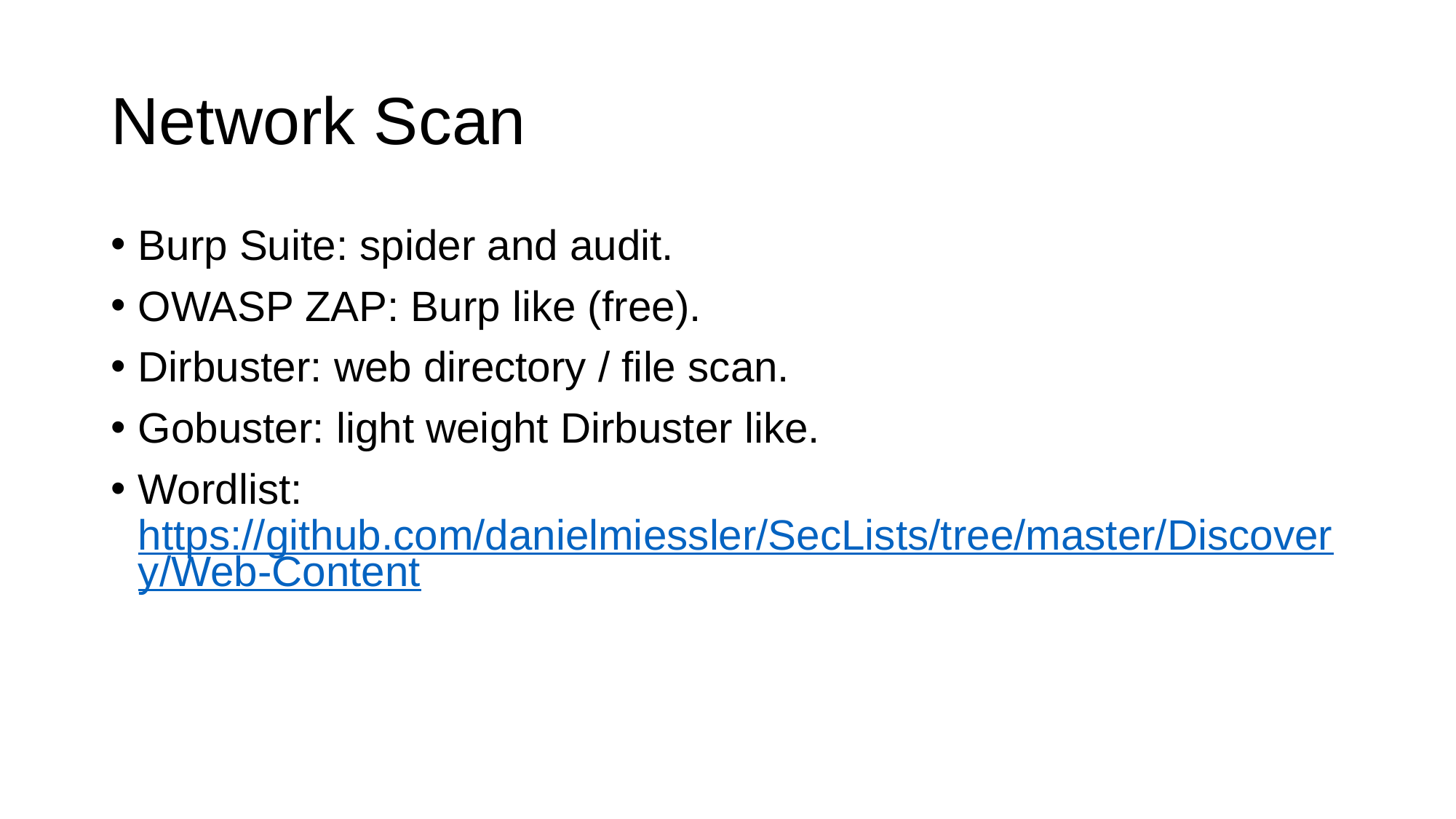

# Network Scan
Burp Suite: spider and audit.
OWASP ZAP: Burp like (free).
Dirbuster: web directory / file scan.
Gobuster: light weight Dirbuster like.
Wordlist: https://github.com/danielmiessler/SecLists/tree/master/Discovery/Web-Content